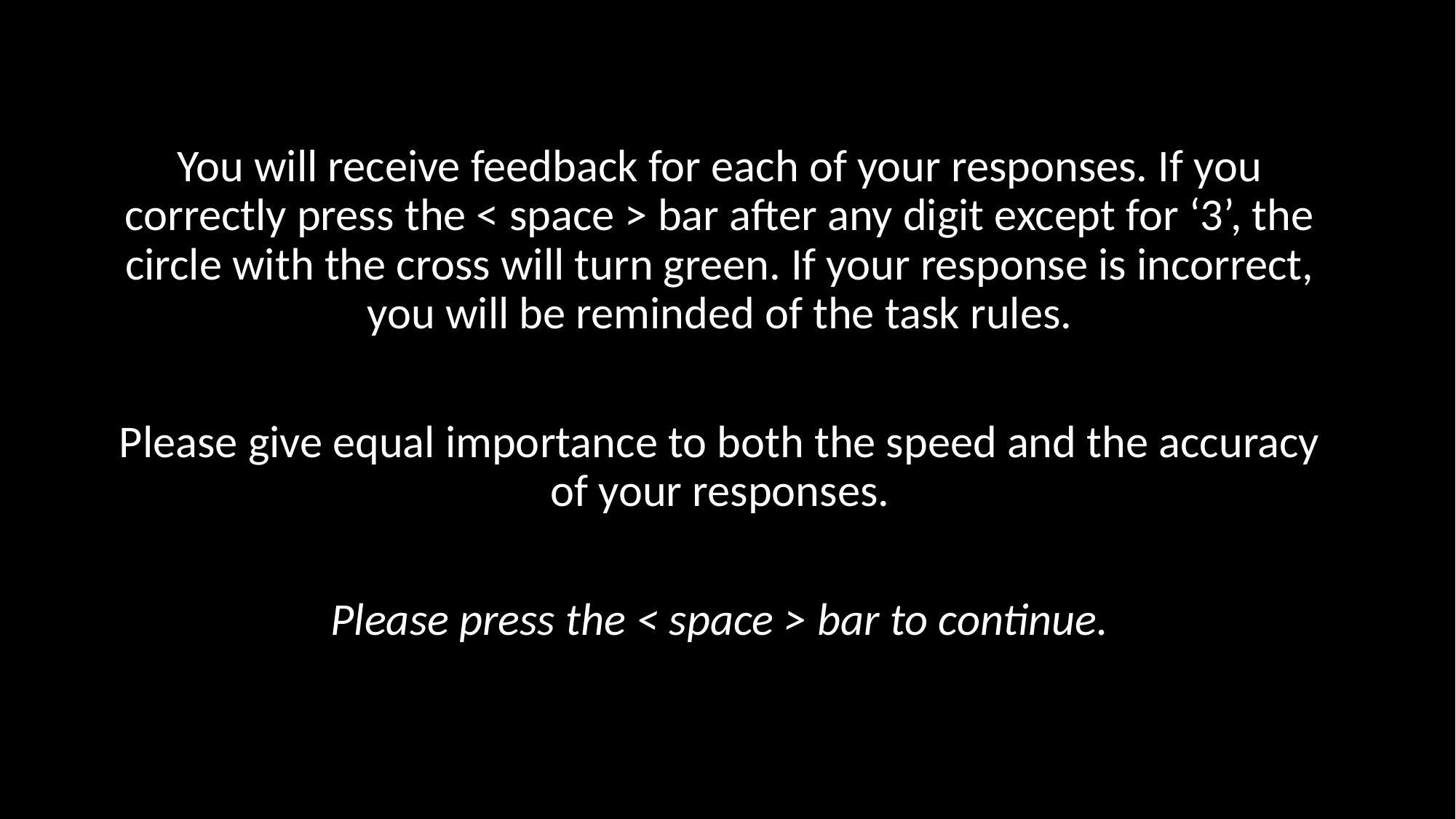

You will receive feedback for each of your responses. If you correctly press the < space > bar after any digit except for ‘3’, the circle with the cross will turn green. If your response is incorrect, you will be reminded of the task rules.

Please give equal importance to both the speed and the accuracy of your responses.

Please press the < space > bar to continue.